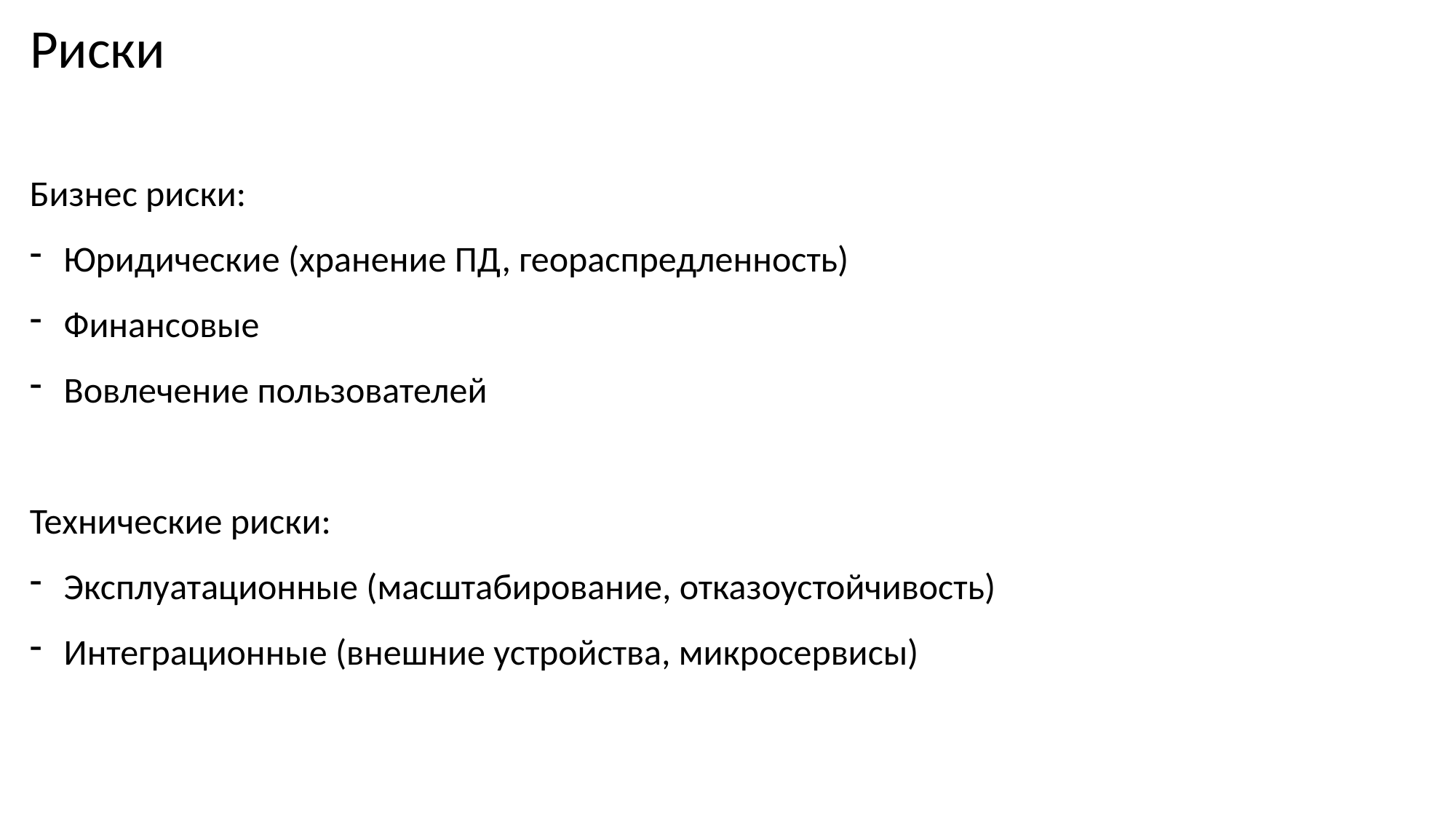

# Риски
Бизнес риски:
Юридические (хранение ПД, геораспредленность)
Финансовые
Вовлечение пользователей

Технические риски:
Эксплуатационные (масштабирование, отказоустойчивость)
Интеграционные (внешние устройства, микросервисы)